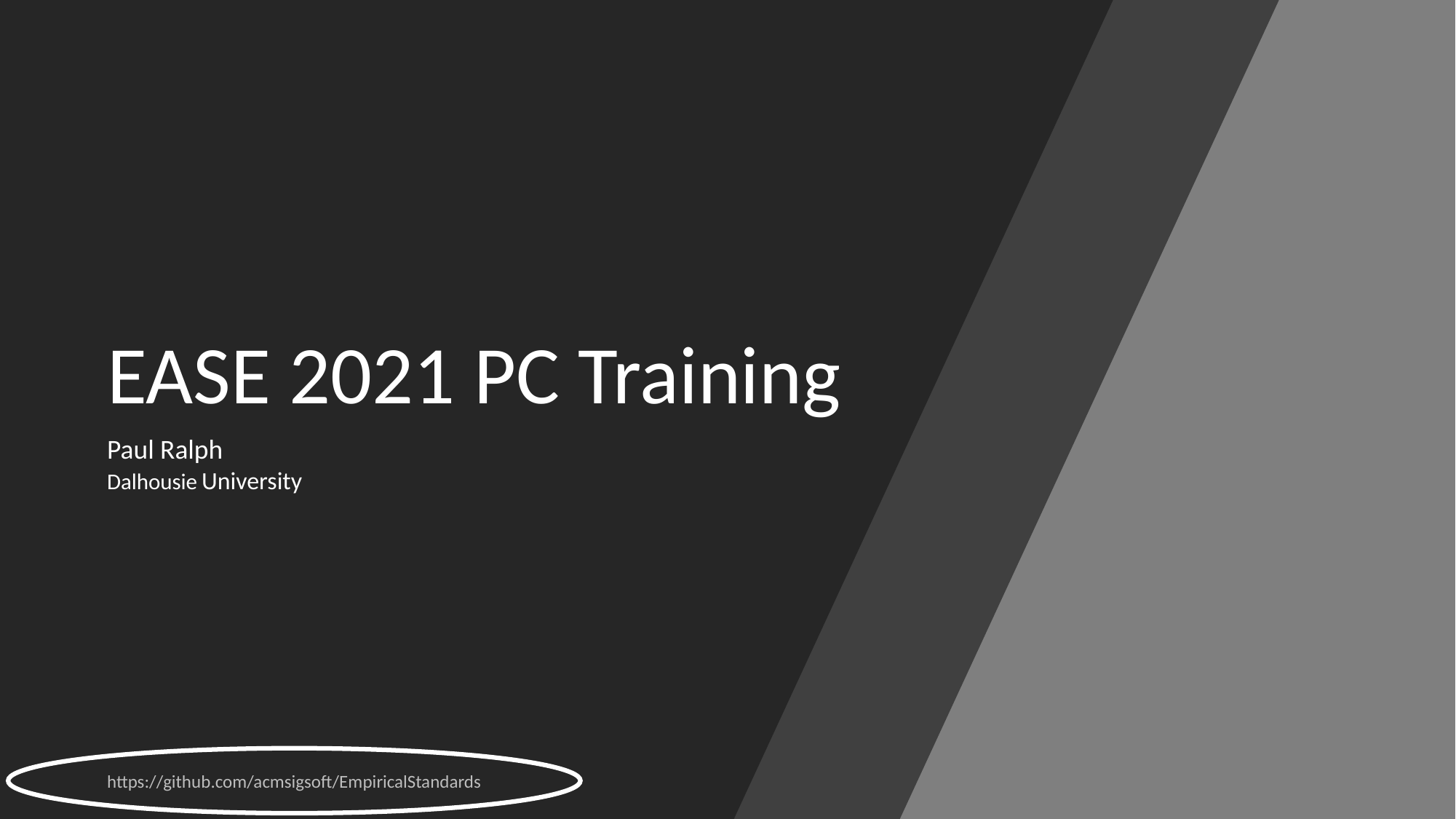

# EASE 2021 PC Training
Paul Ralph
Dalhousie University

https://github.com/acmsigsoft/EmpiricalStandards